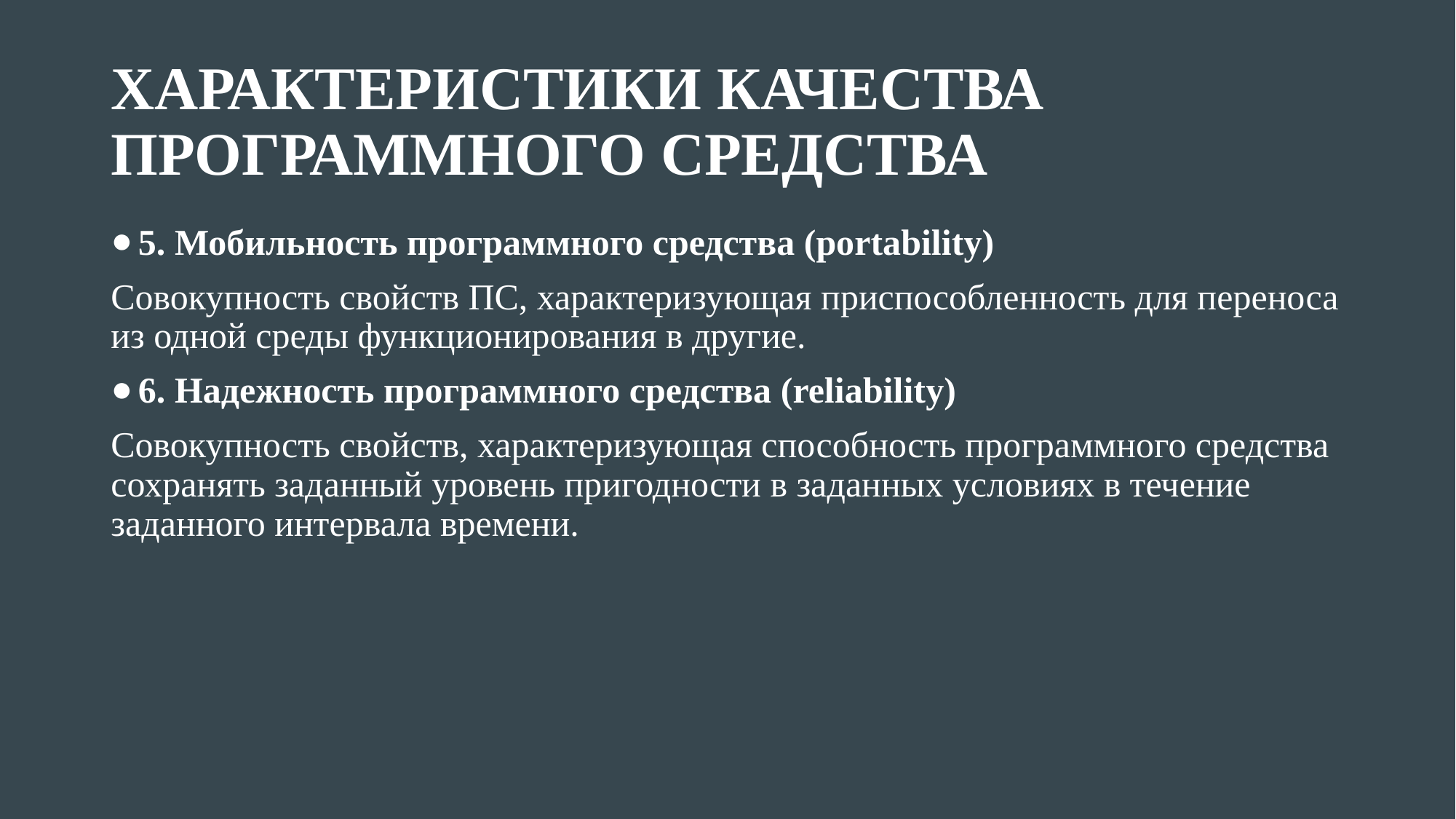

# ХАРАКТЕРИСТИКИ КАЧЕСТВА ПРОГРАММНОГО СРЕДСТВА
5. Мобильность программного средства (portability)
Совокупность свойств ПС, характеризующая приспособленность для переноса из одной среды функционирования в другие.
6. Надежность программного средства (reliability)
Совокупность свойств, характеризующая способность программного средства сохранять заданный уровень пригодности в заданных условиях в течение заданного интервала времени.